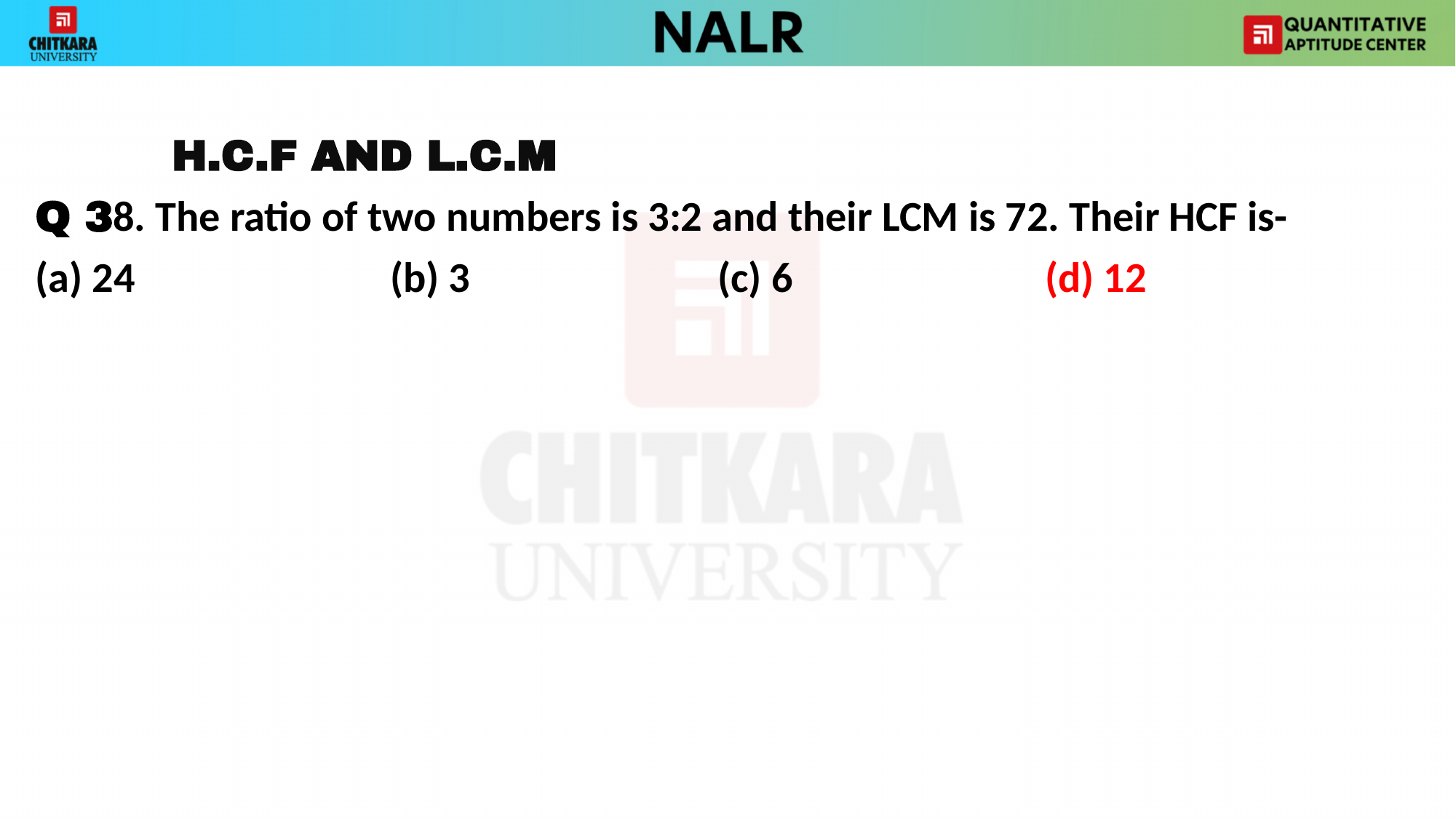

H.C.F AND L.C.M
Q 38. The ratio of two numbers is 3:2 and their LCM is 72. Their HCF is-
(a) 24 			(b) 3 			(c) 6 			(d) 12